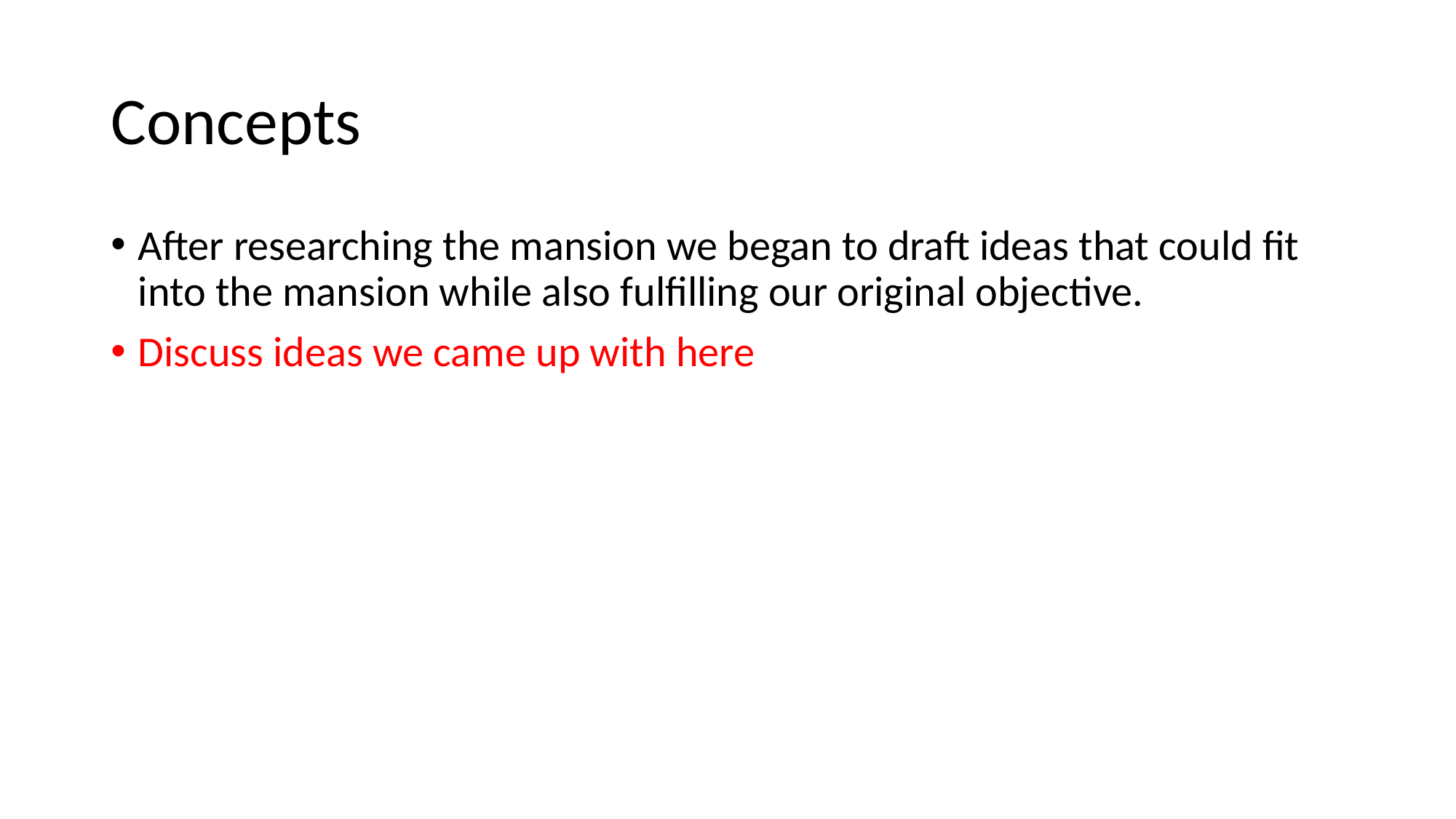

# Concepts
After researching the mansion we began to draft ideas that could fit into the mansion while also fulfilling our original objective.
Discuss ideas we came up with here